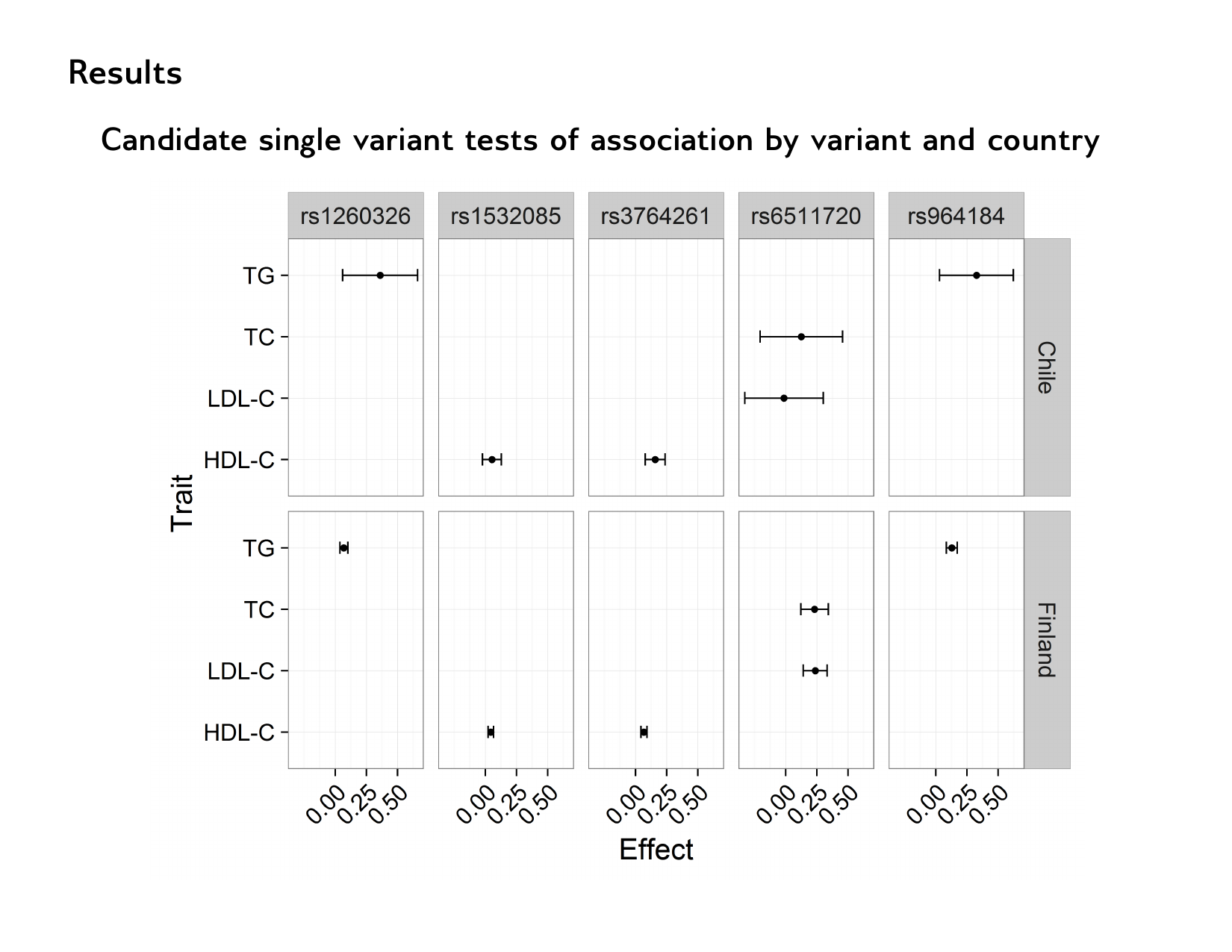

# Results
Candidate single variant tests of association by variant and country